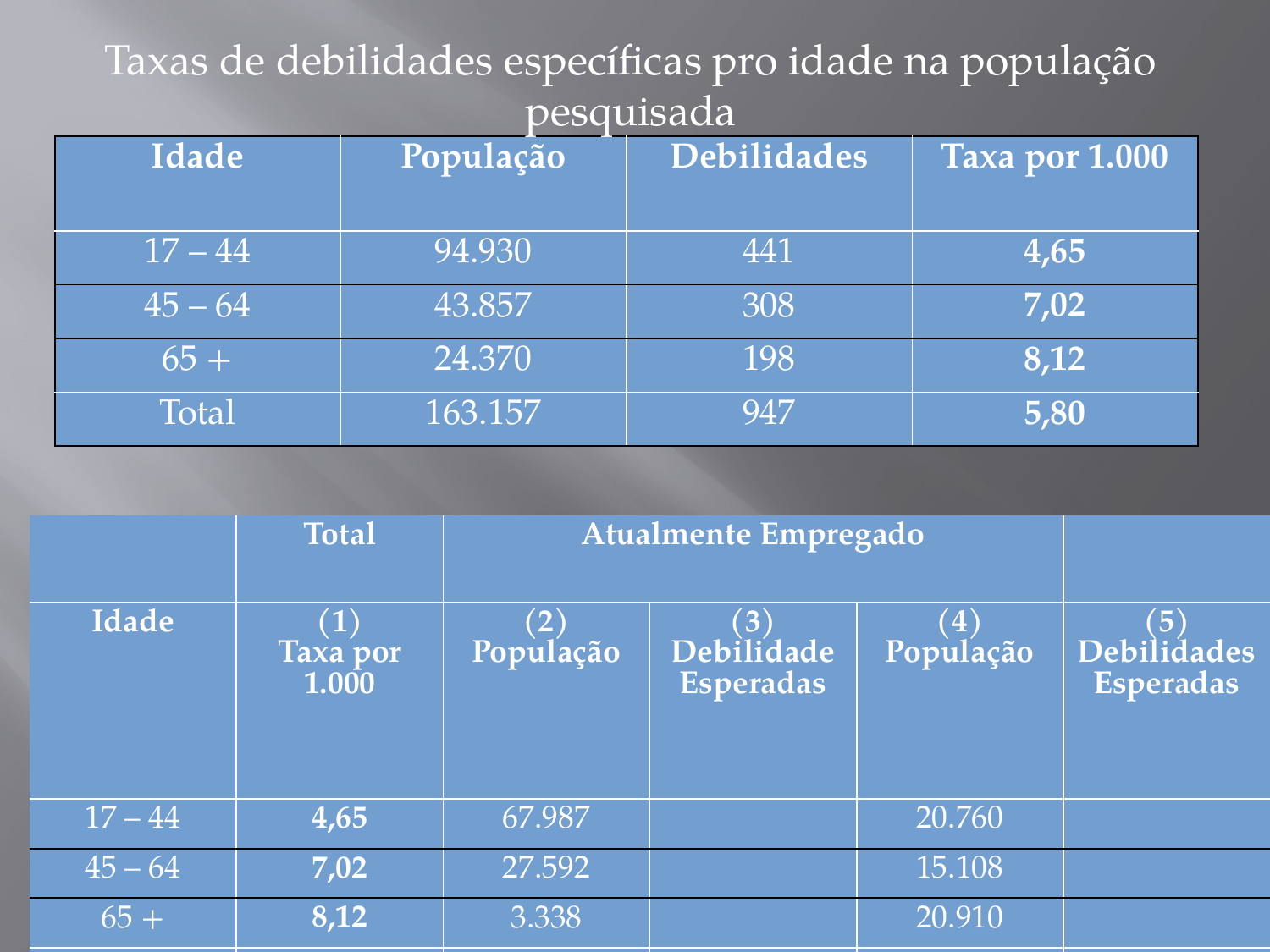

Taxas de debilidades específicas pro idade na população pesquisada
| Idade | População | Debilidades | Taxa por 1.000 |
| --- | --- | --- | --- |
| 17 – 44 | 94.930 | 441 | 4,65 |
| 45 – 64 | 43.857 | 308 | 7,02 |
| 65 + | 24.370 | 198 | 8,12 |
| Total | 163.157 | 947 | 5,80 |
|  | Total | Atualmente Empregado |  |
| --- | --- | --- | --- |
| Idade | (1) Taxa por 1.000 | (2) População | (3) Debilidade Esperadas | (4) População | (5) Debilidades Esperadas |
| 17 – 44 | 4,65 | 67.987 |  | 20.760 |  |
| 45 – 64 | 7,02 | 27.592 |  | 15.108 |  |
| 65 + | 8,12 | 3.338 |  | 20.910 |  |
| Total | 5,80 | 98.917 |  | 56.778 |  |